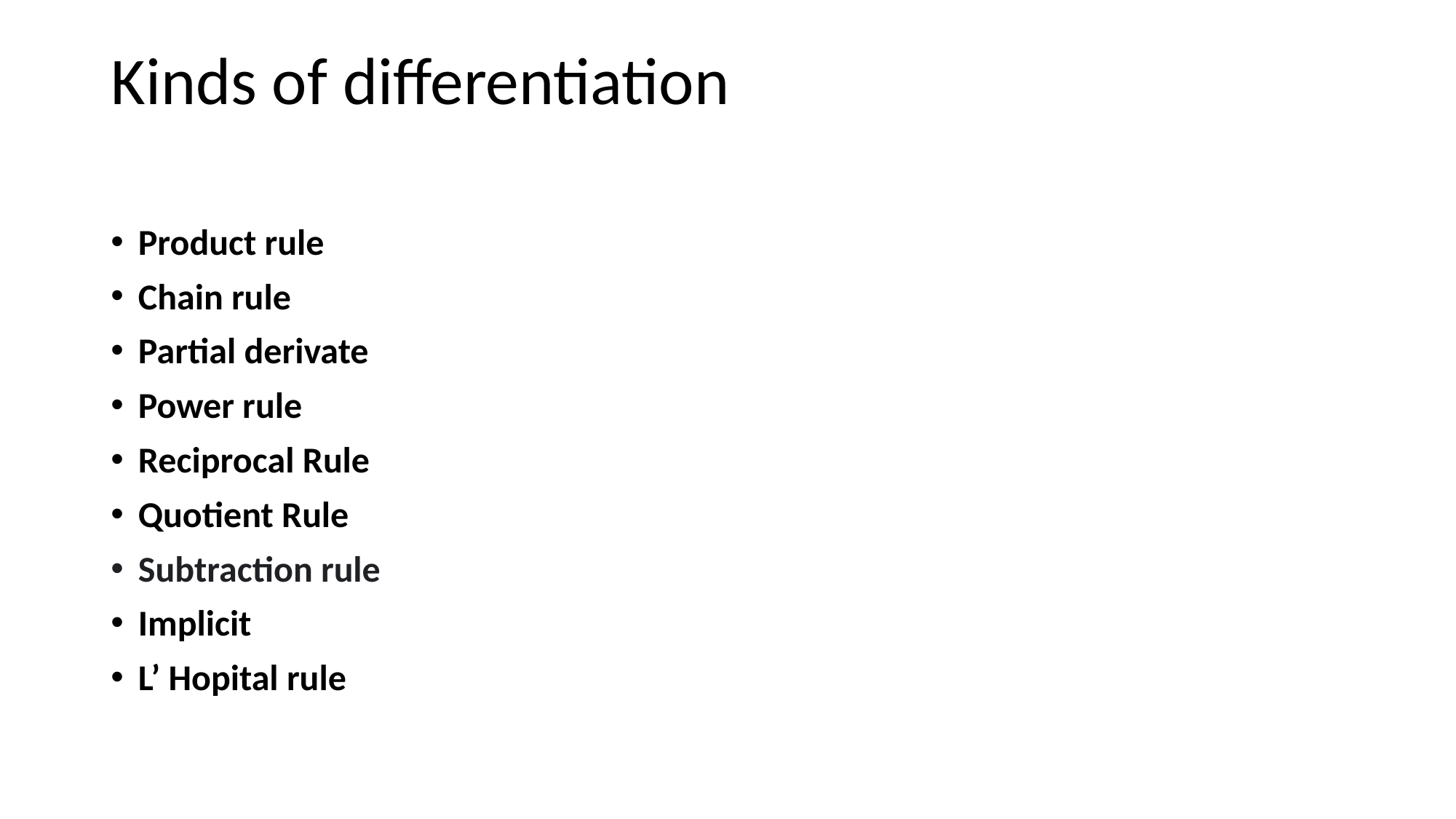

# Kinds of differentiation
Product rule
Chain rule
Partial derivate
Power rule
Reciprocal Rule
Quotient Rule
Subtraction rule
Implicit
L’ Hopital rule